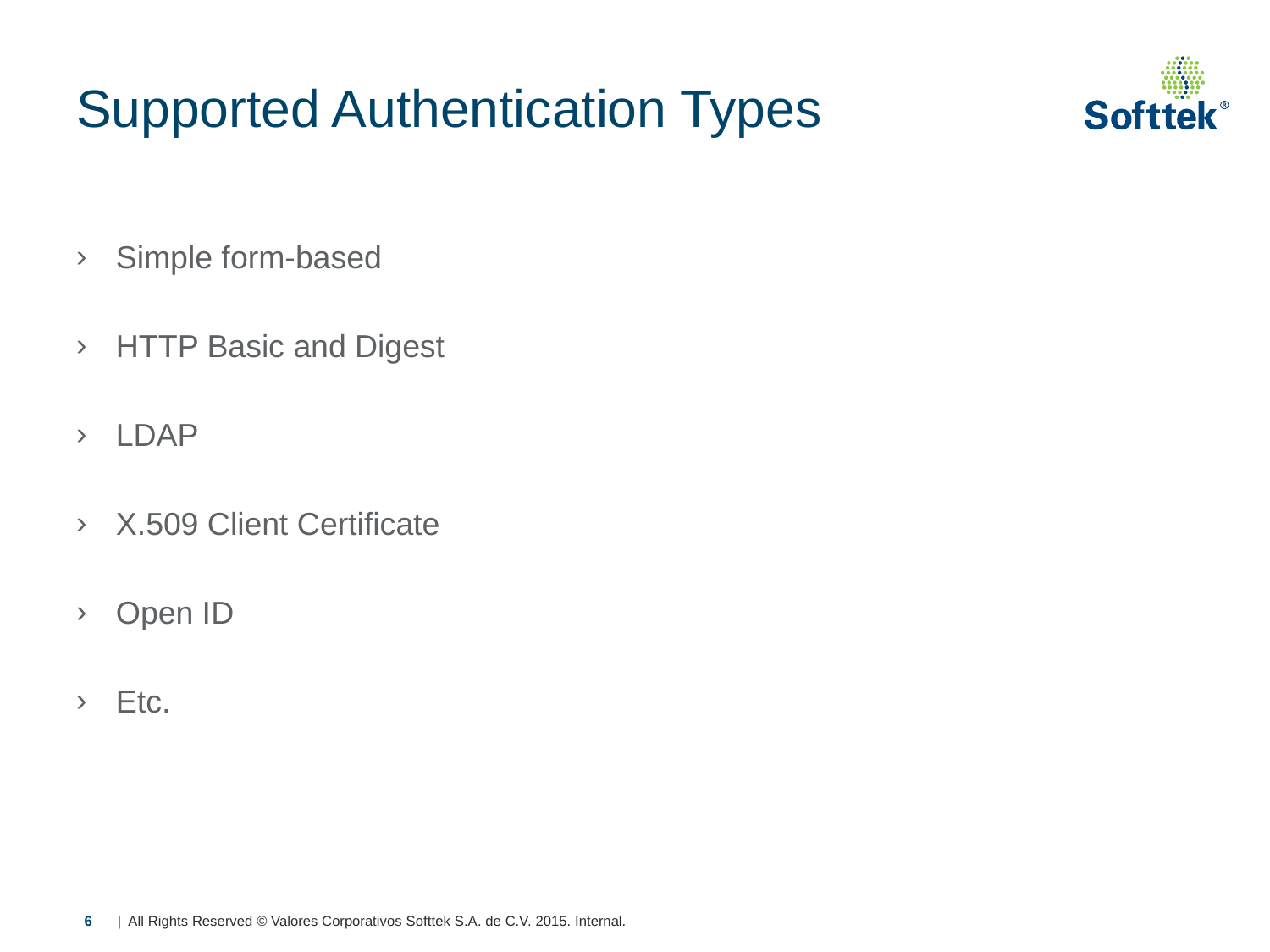

# Supported Authentication Types

Simple form-based

HTTP Basic and Digest

LDAP

X.509 Client Certificate

Open ID

Etc.
6